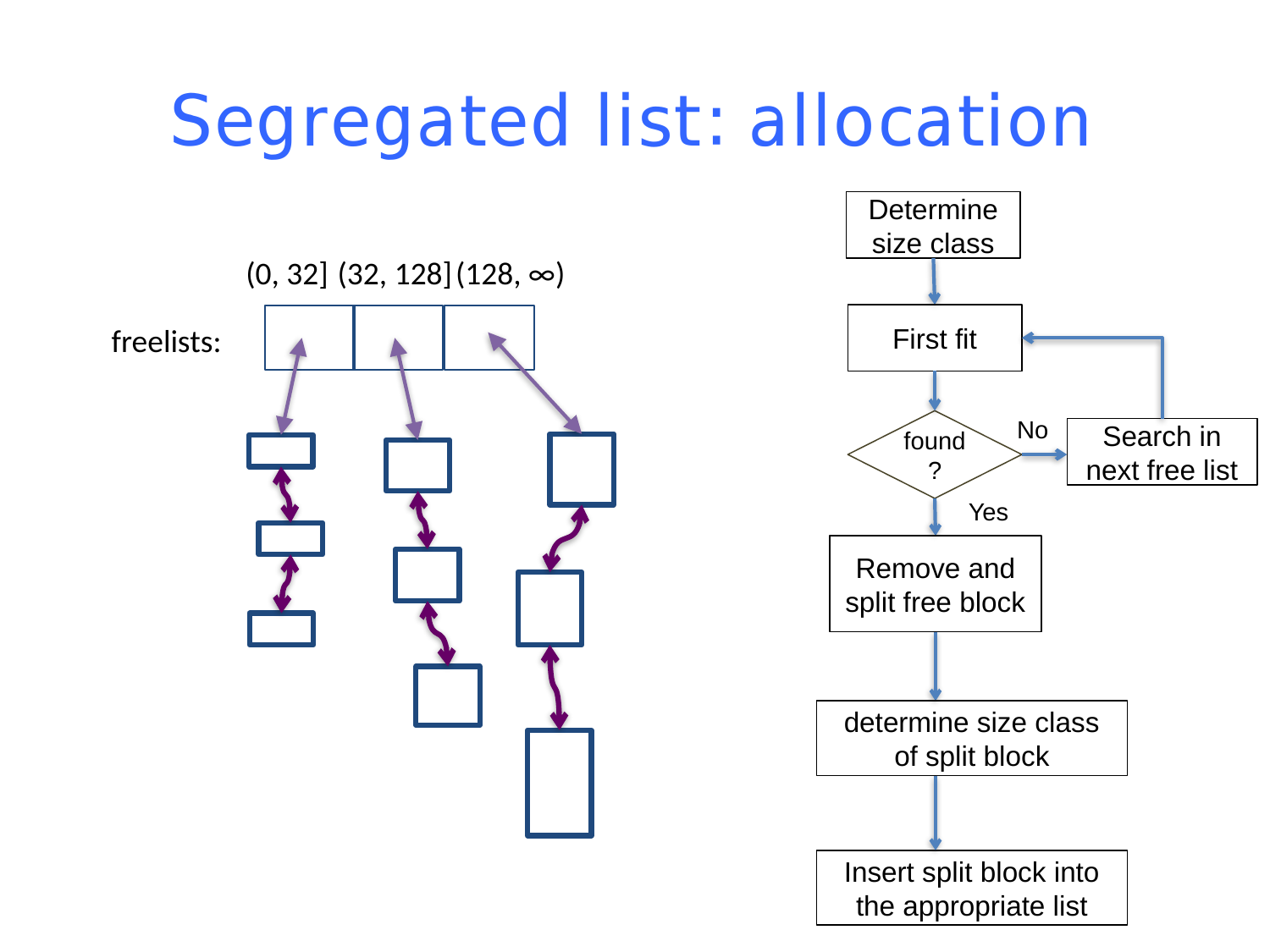

# Segregated list: allocation
Determine size class
(0, 32]
(32, 128]
(128, ∞)

First fit
freelists:
freelists:
No
found?
Search in next free list

Yes

Remove and split free block

determine size class of split block

Insert split block into the appropriate list